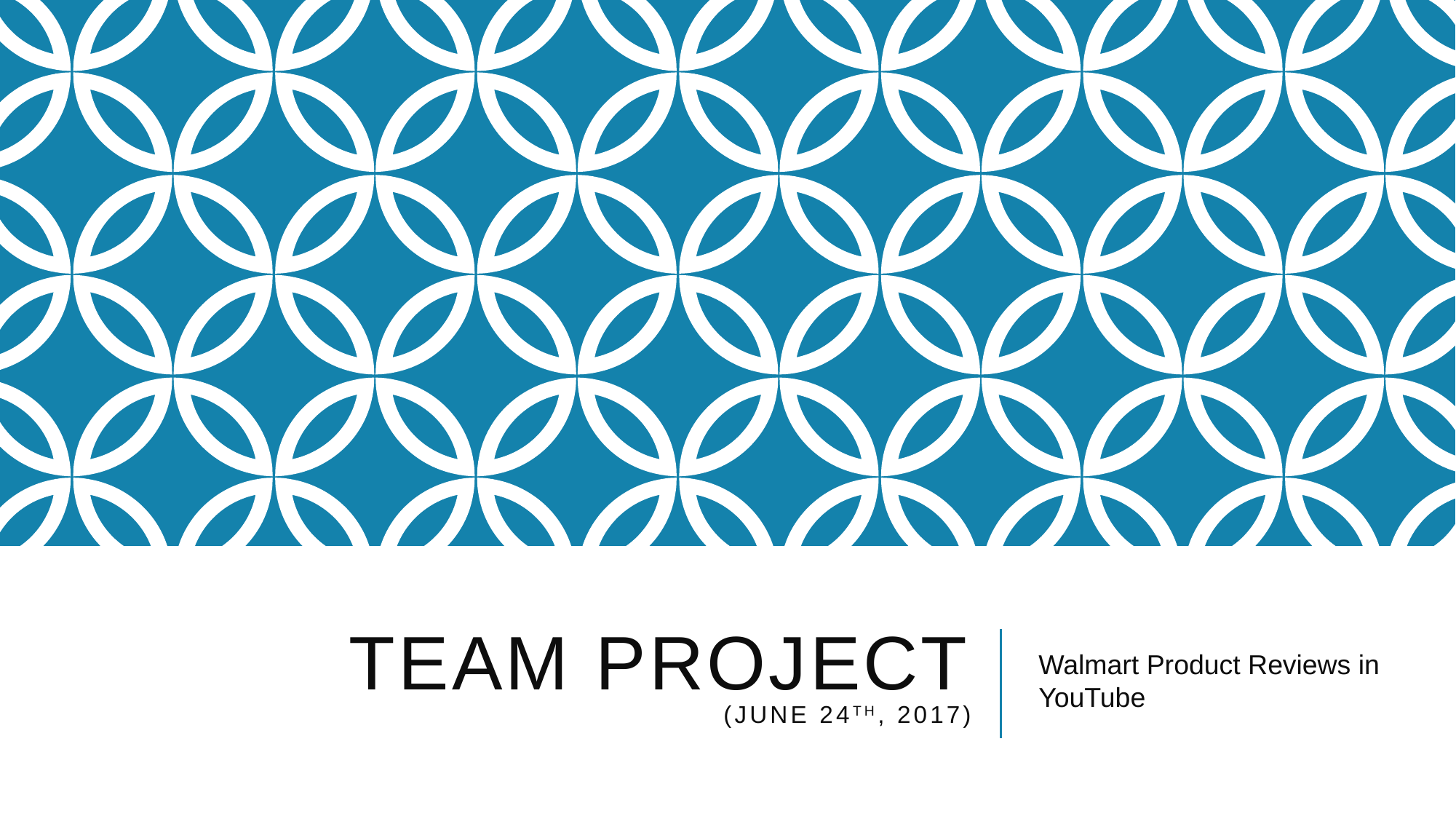

# Team Project (June 24th, 2017)
Walmart Product Reviews in YouTube